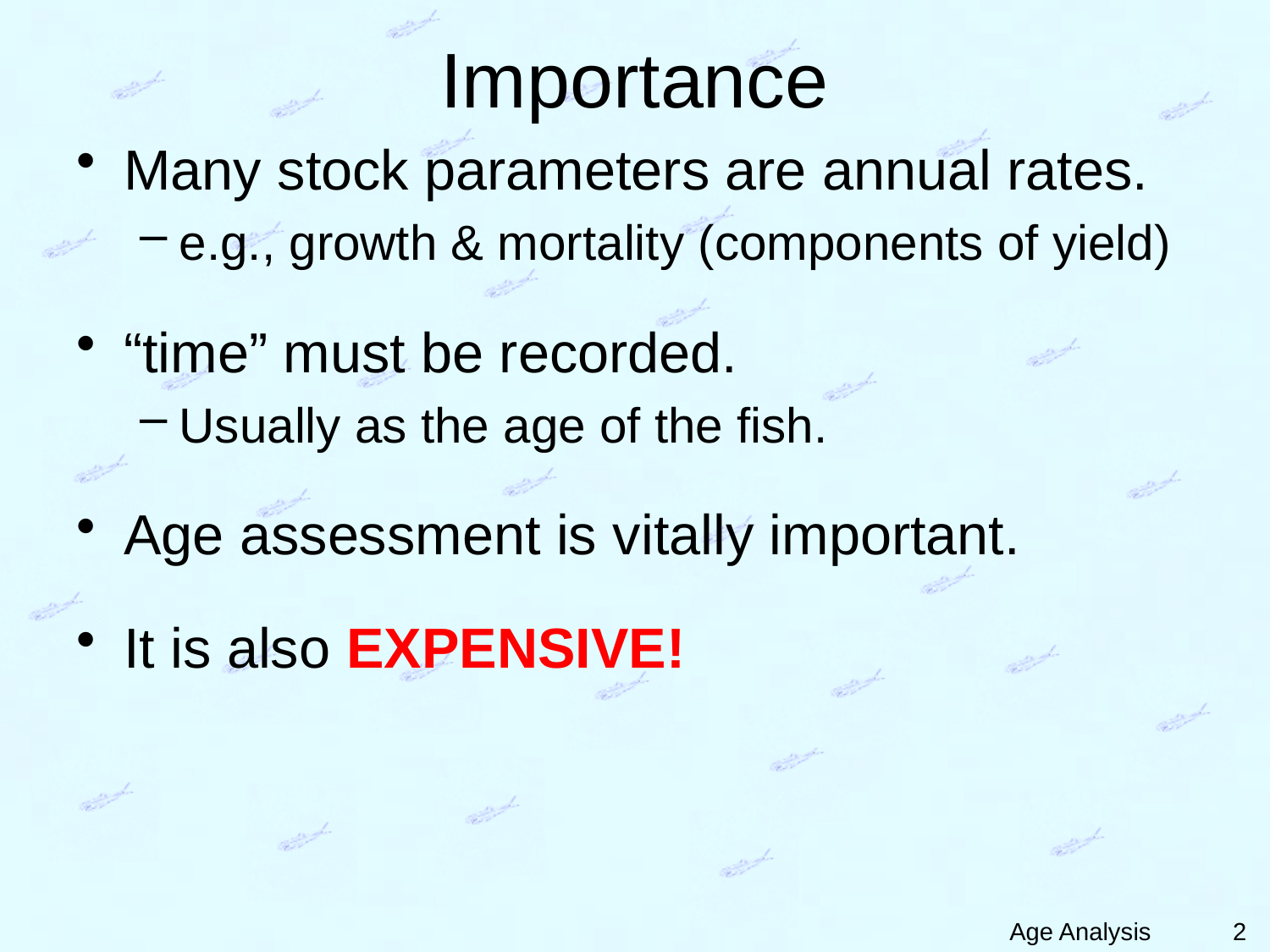

# Importance
Many stock parameters are annual rates.
e.g., growth & mortality (components of yield)

“time” must be recorded.
Usually as the age of the fish.

Age assessment is vitally important.

It is also EXPENSIVE!
2
Age Analysis